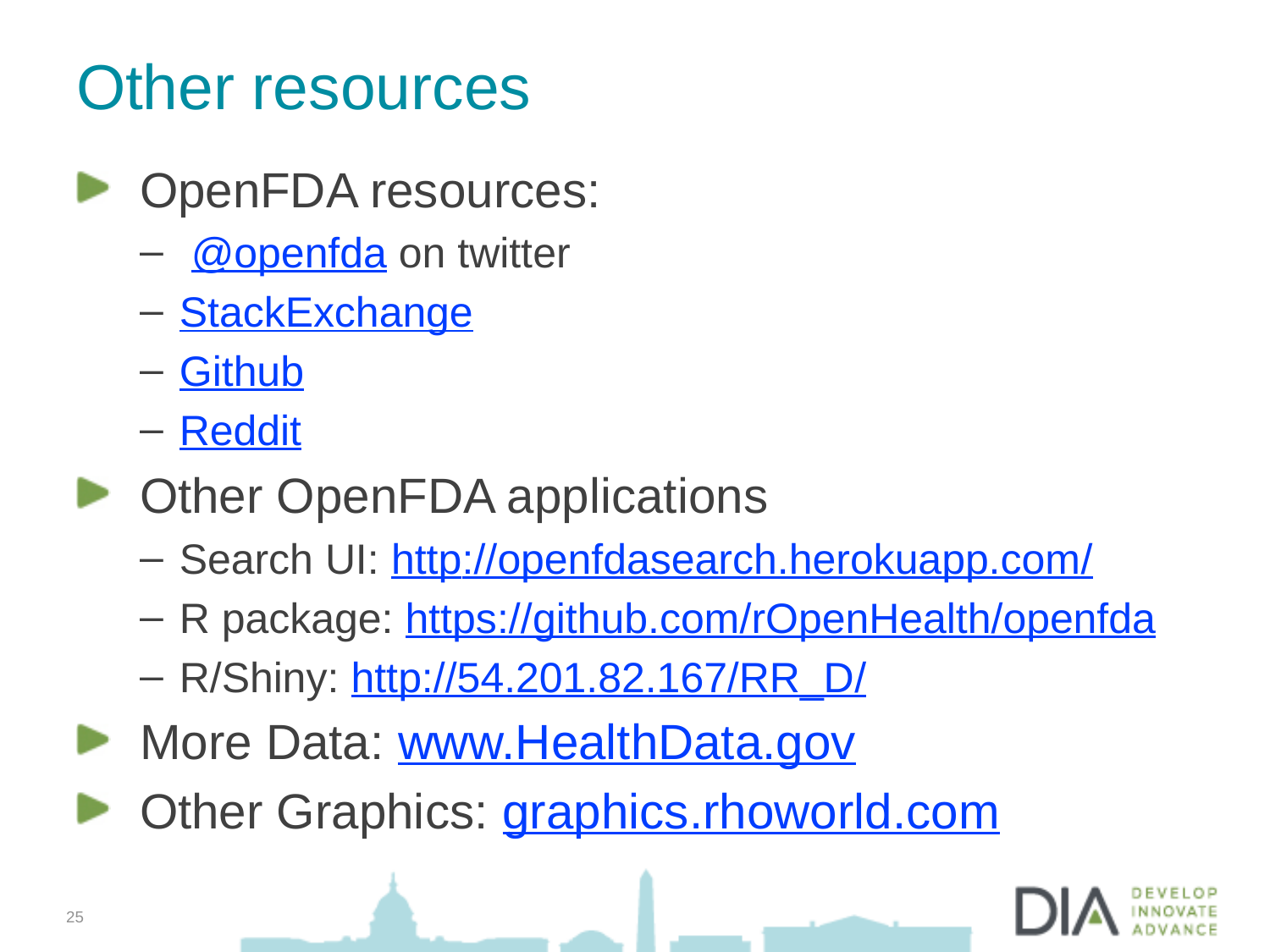

# Other resources
OpenFDA resources:
 @openfda on twitter
StackExchange
Github
Reddit
Other OpenFDA applications
Search UI: http://openfdasearch.herokuapp.com/
R package: https://github.com/rOpenHealth/openfda
R/Shiny: http://54.201.82.167/RR_D/
More Data: www.HealthData.gov
Other Graphics: graphics.rhoworld.com